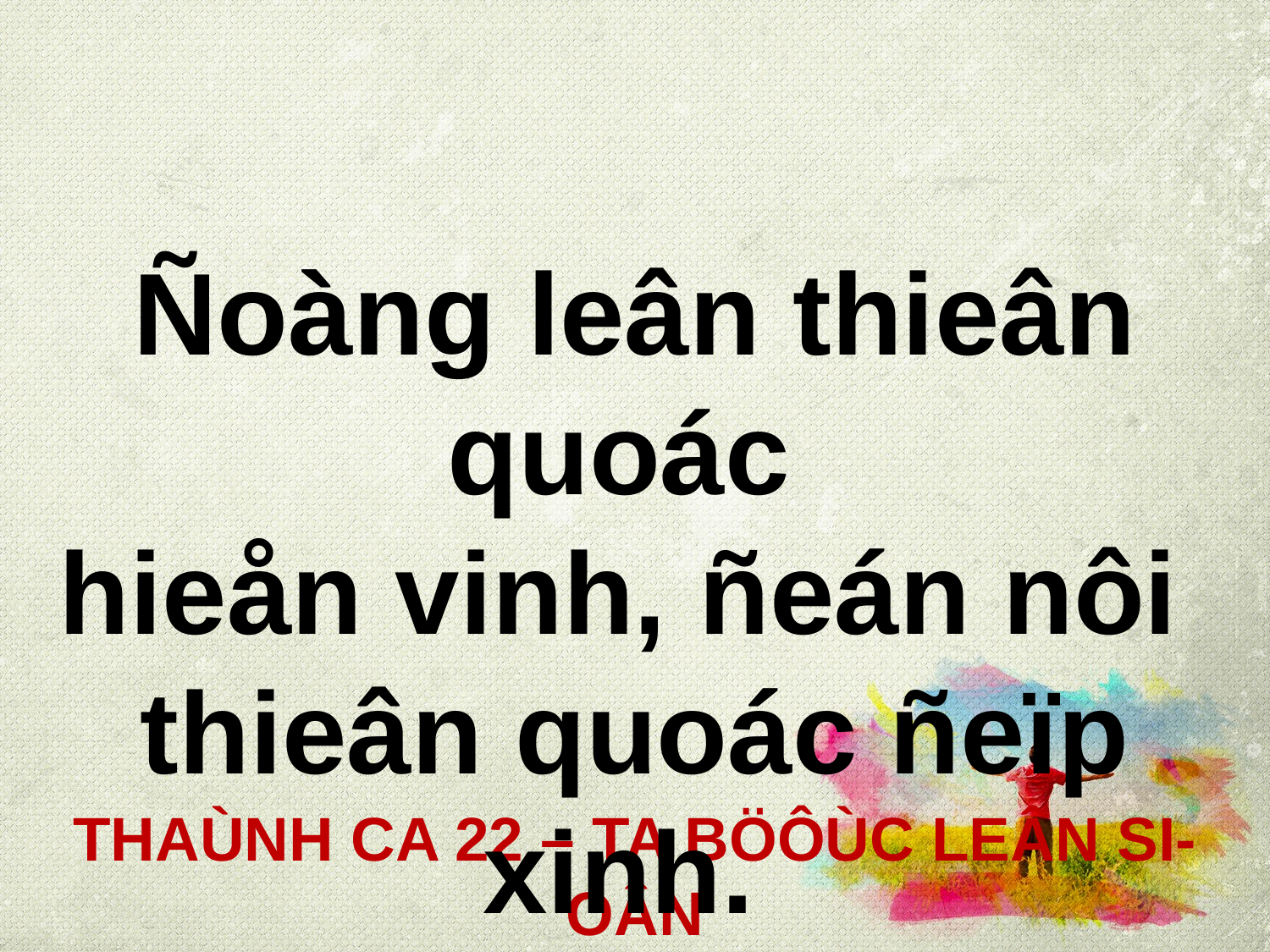

Ñoàng leân thieân quoác
hieån vinh, ñeán nôi
thieân quoác ñeïp xinh.
THAÙNH CA 22 – TA BÖÔÙC LEÂN SI-OÂN